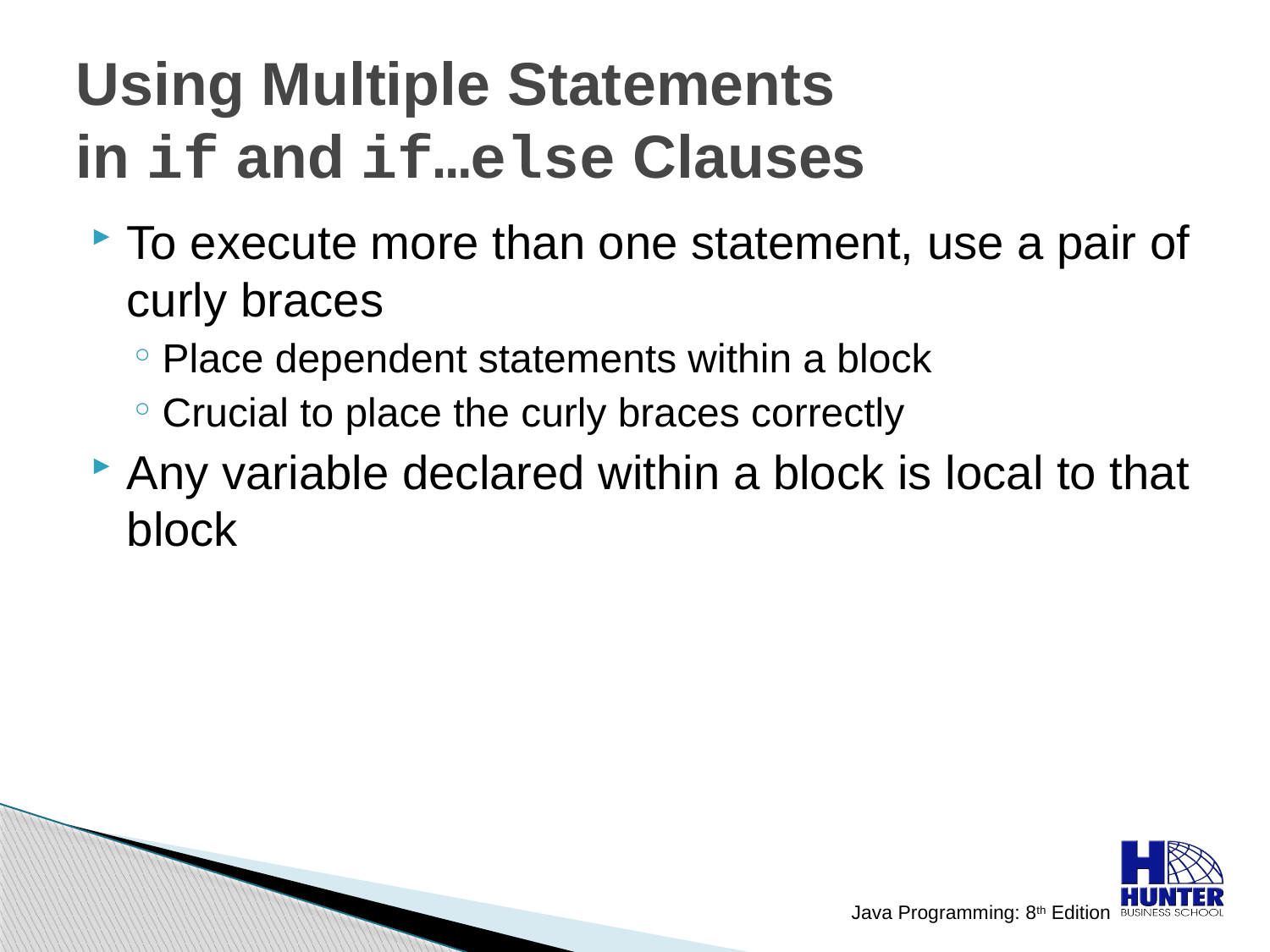

# Using Multiple Statements in if and if…else Clauses
To execute more than one statement, use a pair of curly braces
Place dependent statements within a block
Crucial to place the curly braces correctly
Any variable declared within a block is local to that block